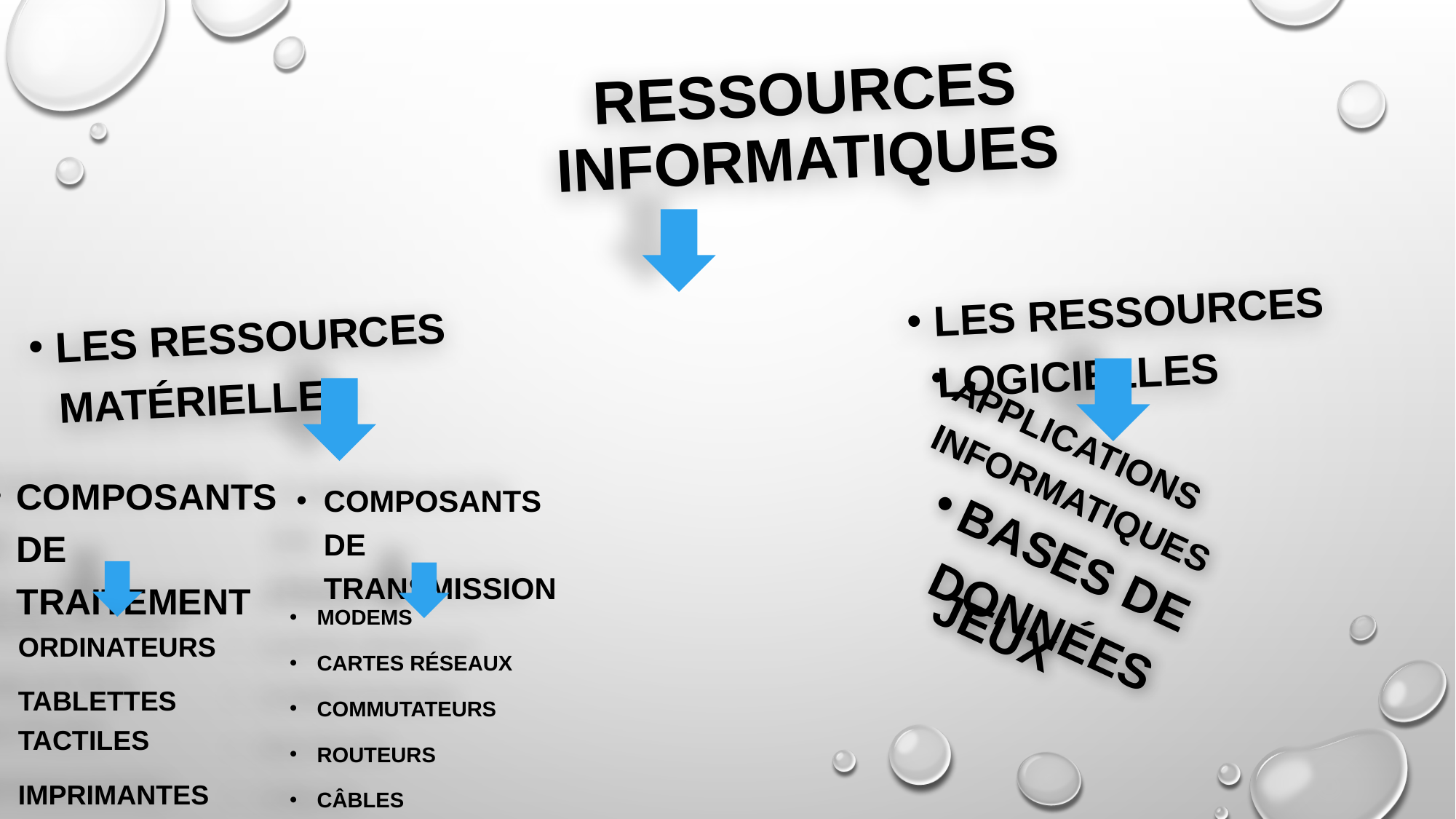

# ressources informatiques

les ressources logicielles
les ressources matérielles

composants de traitement
applications informatiques
composants de transmission

bases de données
Modems
cartes réseaux
Commutateurs
Routeurs
câbles
Ordinateurs
tablettes tactiles
Imprimantes
scanners
jeux